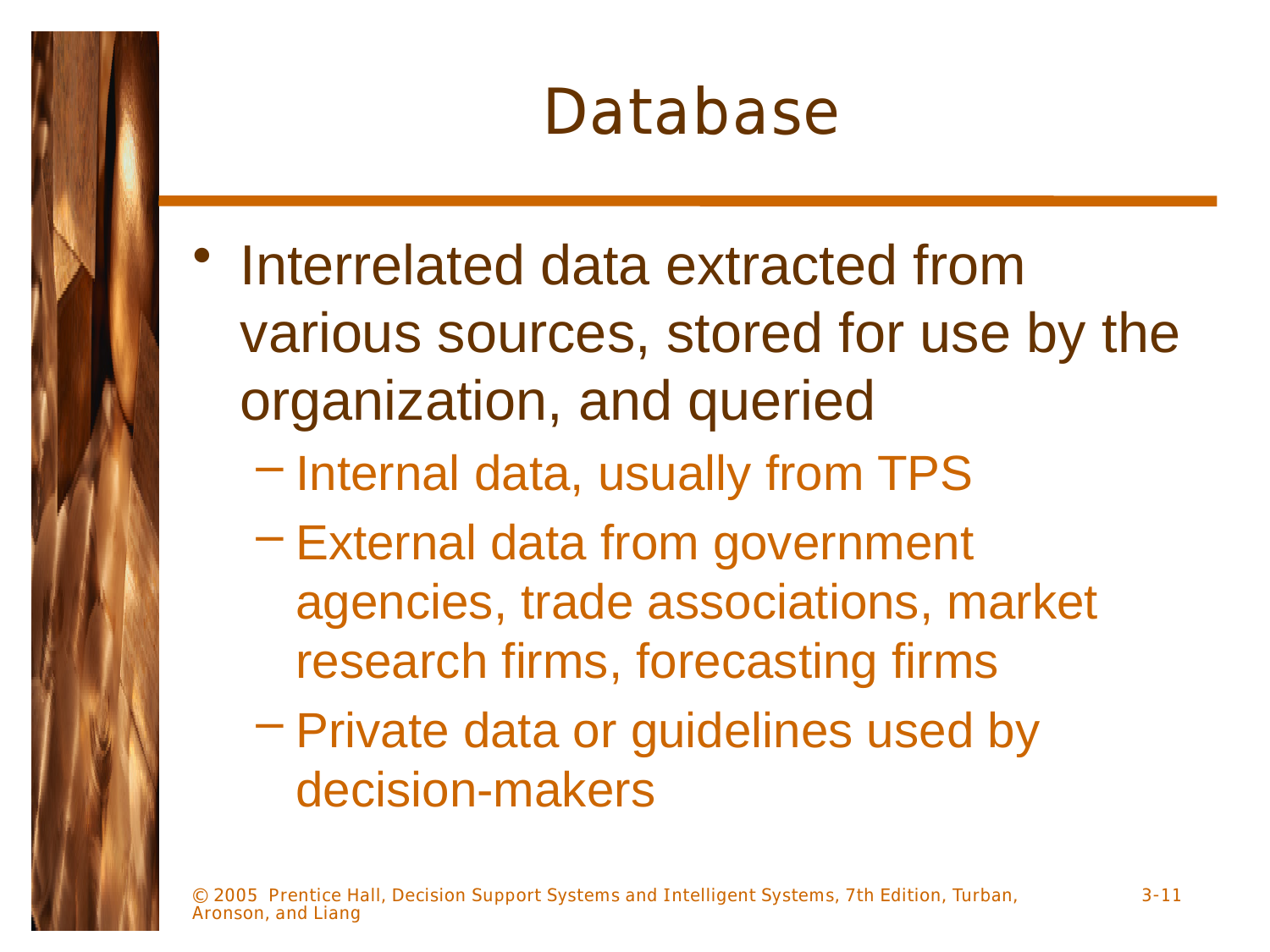

# Database
Interrelated data extracted from various sources, stored for use by the organization, and queried
Internal data, usually from TPS
External data from government agencies, trade associations, market research firms, forecasting firms
Private data or guidelines used by decision-makers
© 2005  Prentice Hall, Decision Support Systems and Intelligent Systems, 7th Edition, Turban, Aronson, and Liang
3-11